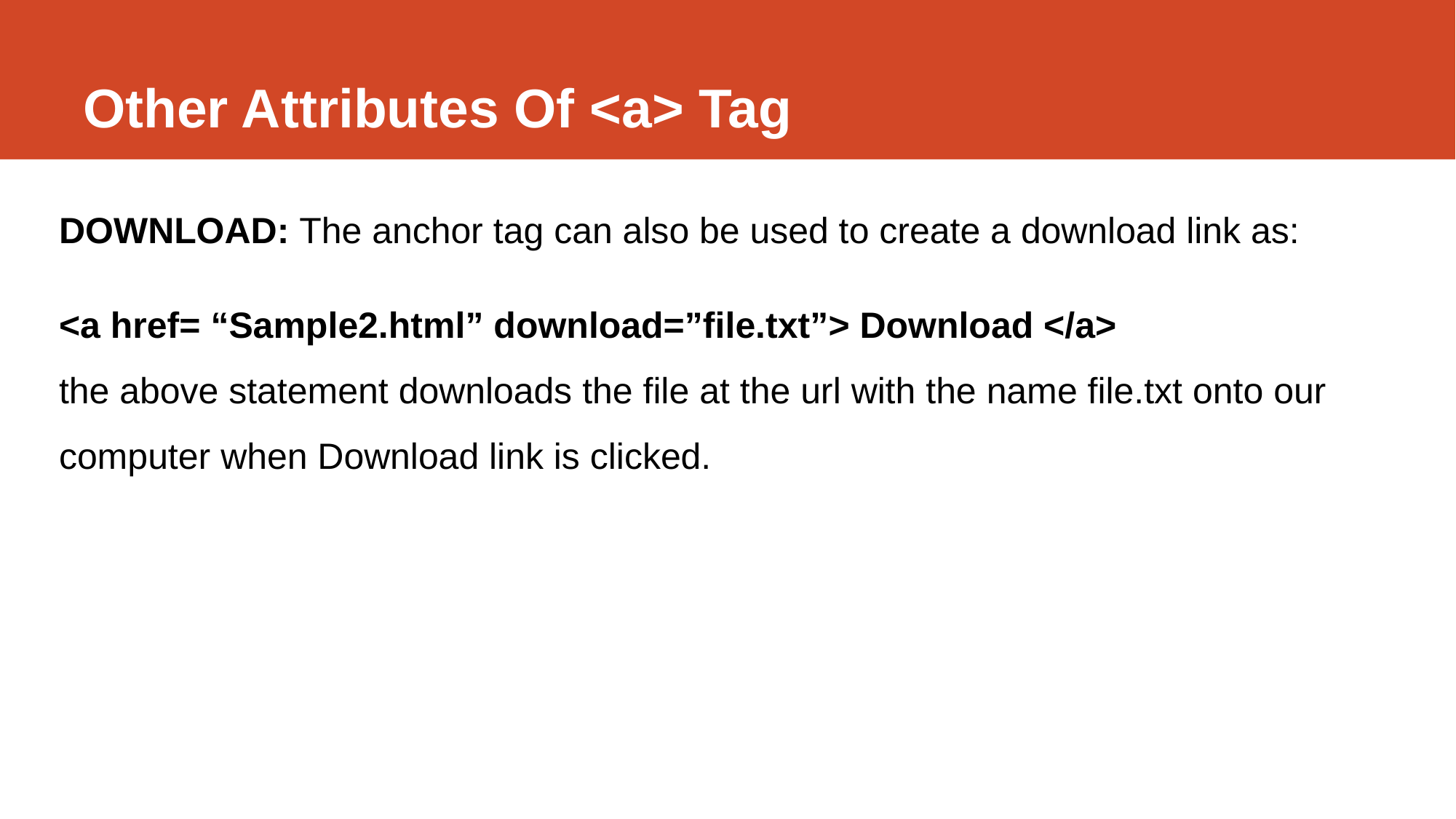

# Other Attributes Of <a> Tag
DOWNLOAD: The anchor tag can also be used to create a download link as:
<a href= “Sample2.html” download=”file.txt”> Download </a>
the above statement downloads the file at the url with the name file.txt onto our computer when Download link is clicked.